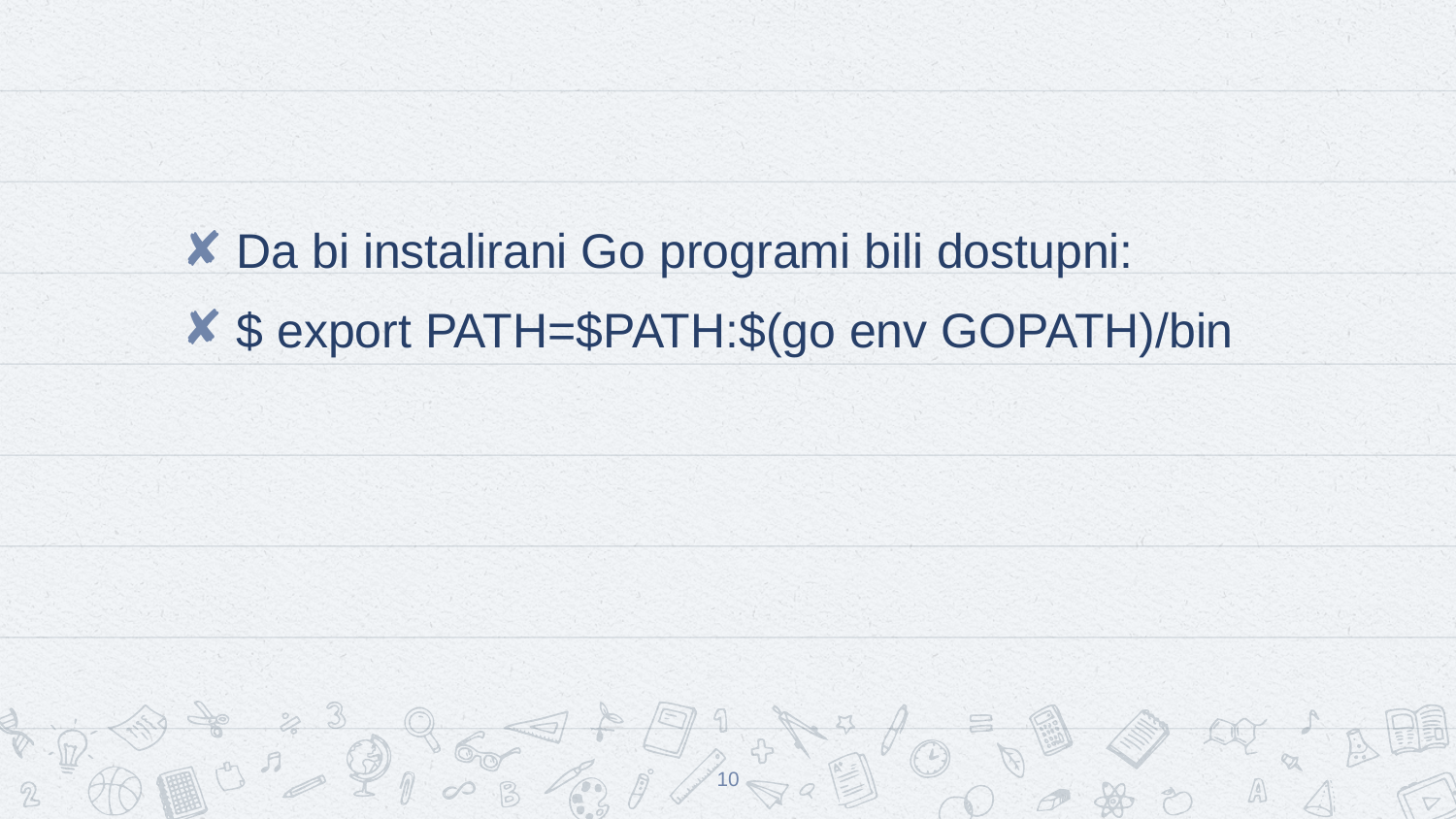

Da bi instalirani Go programi bili dostupni:
$ export PATH=$PATH:$(go env GOPATH)/bin
10